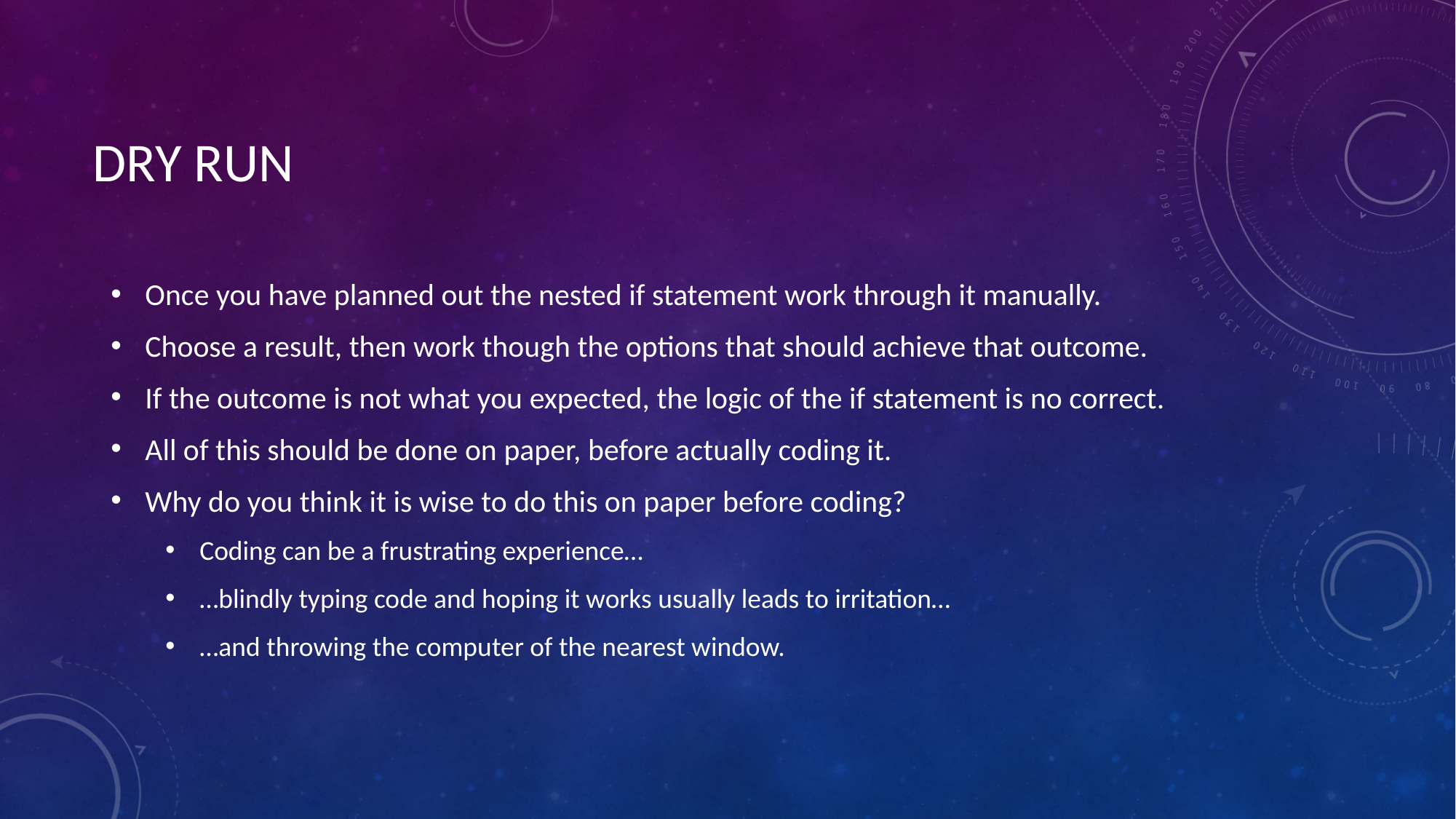

# Dry Run
Once you have planned out the nested if statement work through it manually.
Choose a result, then work though the options that should achieve that outcome.
If the outcome is not what you expected, the logic of the if statement is no correct.
All of this should be done on paper, before actually coding it.
Why do you think it is wise to do this on paper before coding?
Coding can be a frustrating experience…
…blindly typing code and hoping it works usually leads to irritation…
…and throwing the computer of the nearest window.